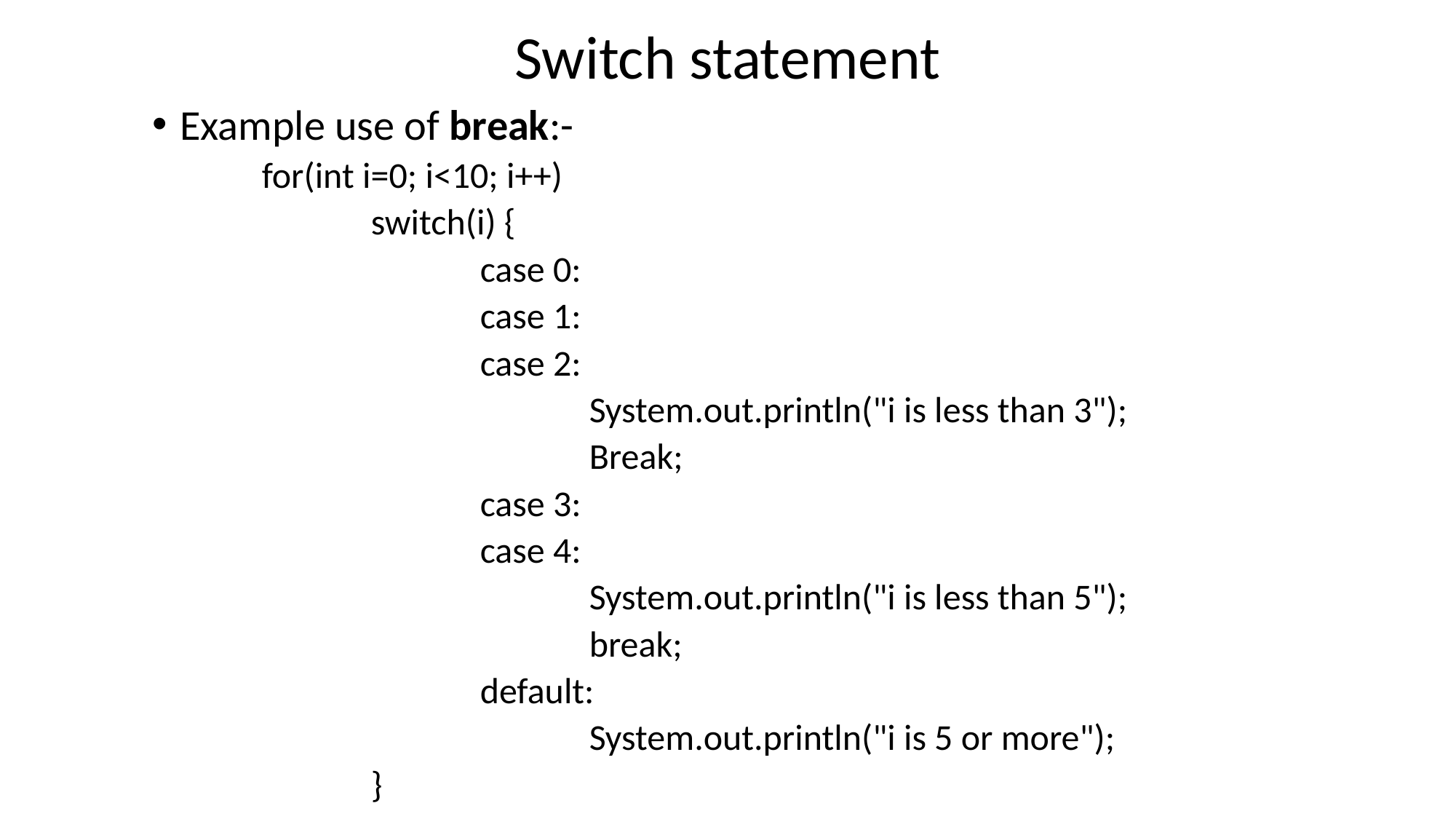

# Switch statement
Example use of break:-
for(int i=0; i<10; i++)
	switch(i) {
		case 0:
		case 1:
		case 2:
			System.out.println("i is less than 3");
			Break;
		case 3:
		case 4:
			System.out.println("i is less than 5");
			break;
		default:
			System.out.println("i is 5 or more");
	}